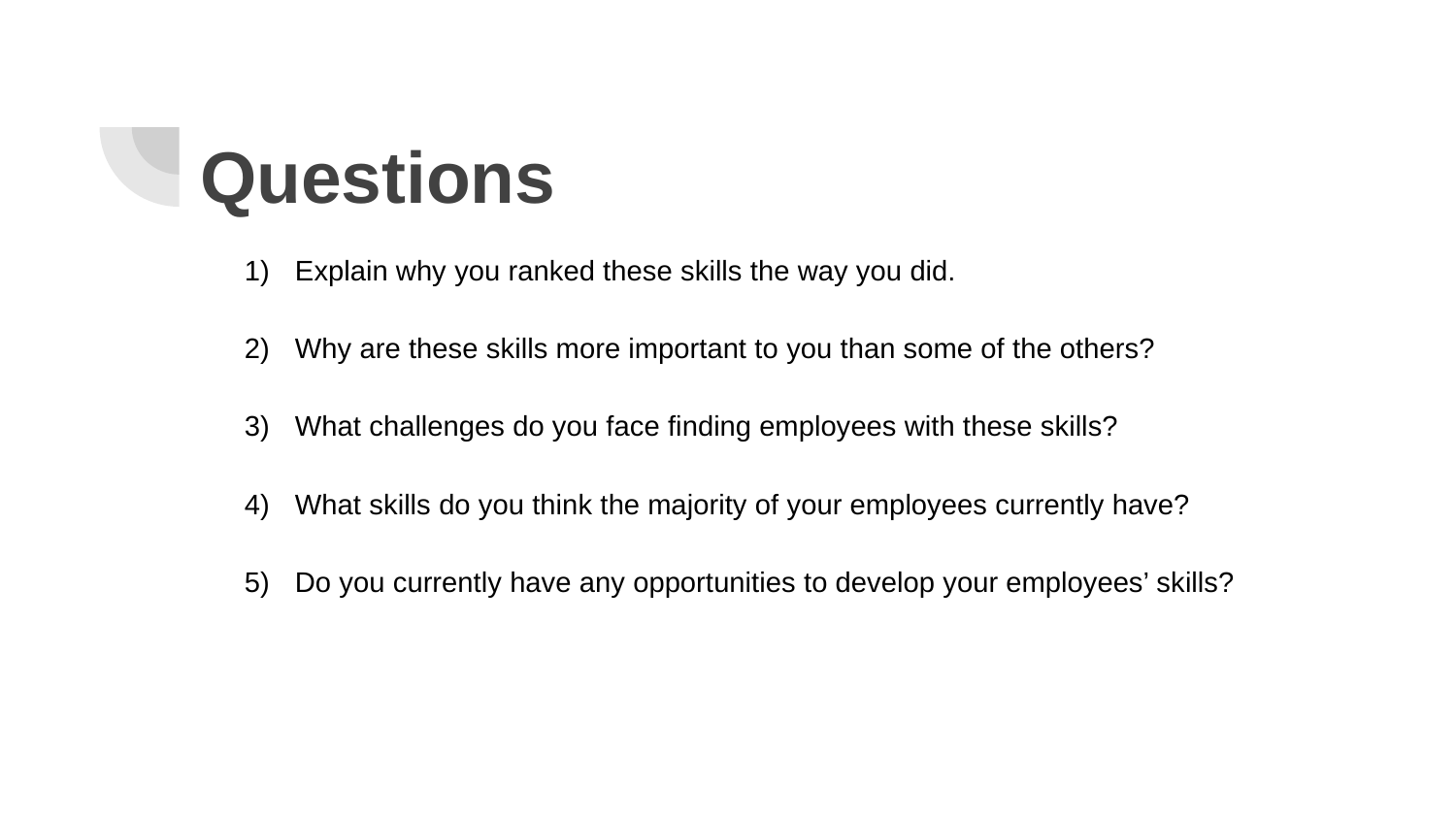

# Questions

Explain why you ranked these skills the way you did.

Why are these skills more important to you than some of the others?

What challenges do you face finding employees with these skills?

What skills do you think the majority of your employees currently have?

Do you currently have any opportunities to develop your employees’ skills?